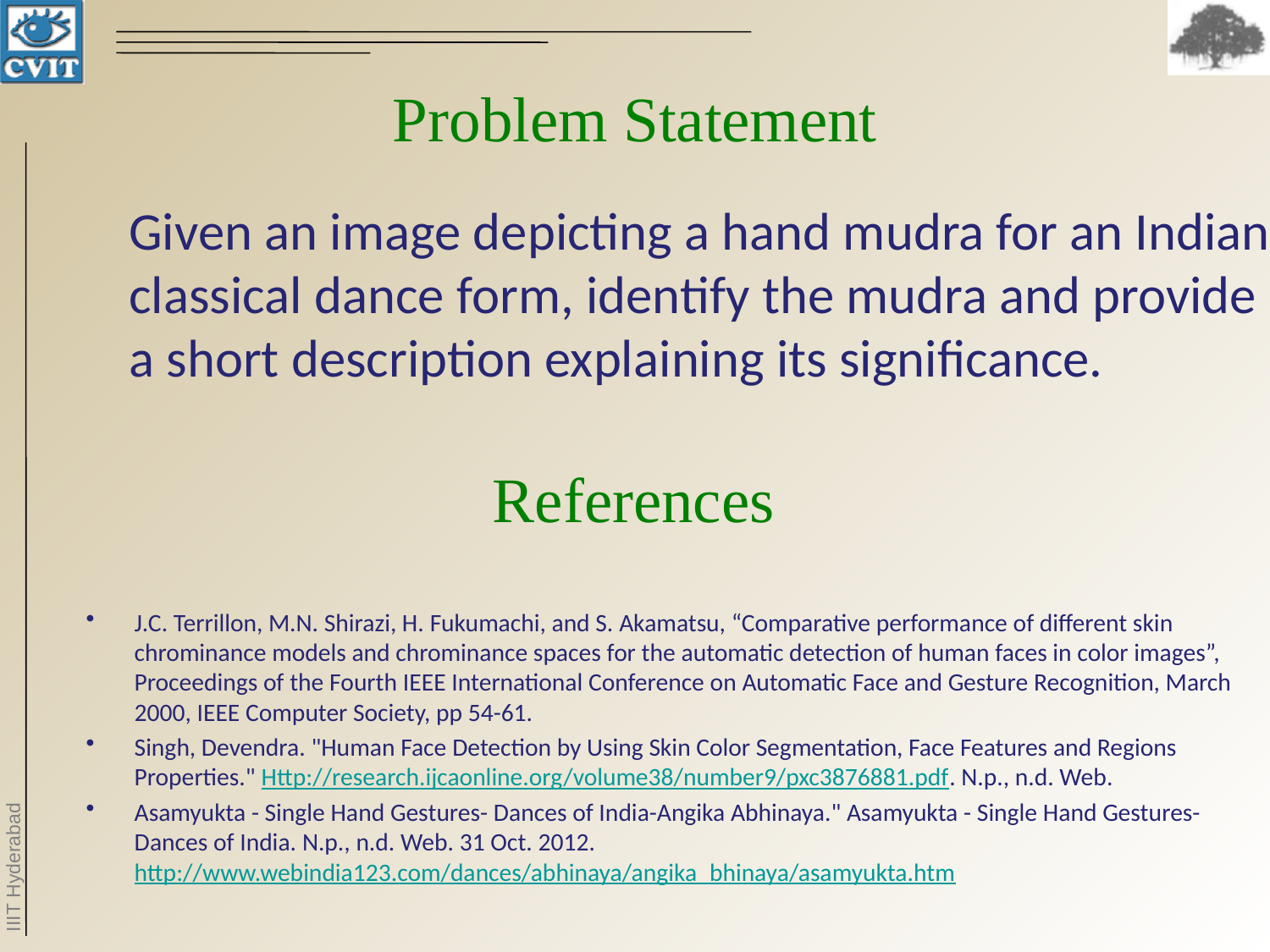

# Problem Statement
Given an image depicting a hand mudra for an Indian classical dance form, identify the mudra and provide a short description explaining its significance.
References

J.C. Terrillon, M.N. Shirazi, H. Fukumachi, and S. Akamatsu, “Comparative performance of different skin chrominance models and chrominance spaces for the automatic detection of human faces in color images”, Proceedings of the Fourth IEEE International Conference on Automatic Face and Gesture Recognition, March 2000, IEEE Computer Society, pp 54-61.
Singh, Devendra. "Human Face Detection by Using Skin Color Segmentation, Face Features and Regions Properties." Http://research.ijcaonline.org/volume38/number9/pxc3876881.pdf. N.p., n.d. Web.
Asamyukta - Single Hand Gestures- Dances of India-Angika Abhinaya." Asamyukta - Single Hand Gestures- Dances of India. N.p., n.d. Web. 31 Oct. 2012. http://www.webindia123.com/dances/abhinaya/angika_bhinaya/asamyukta.htm